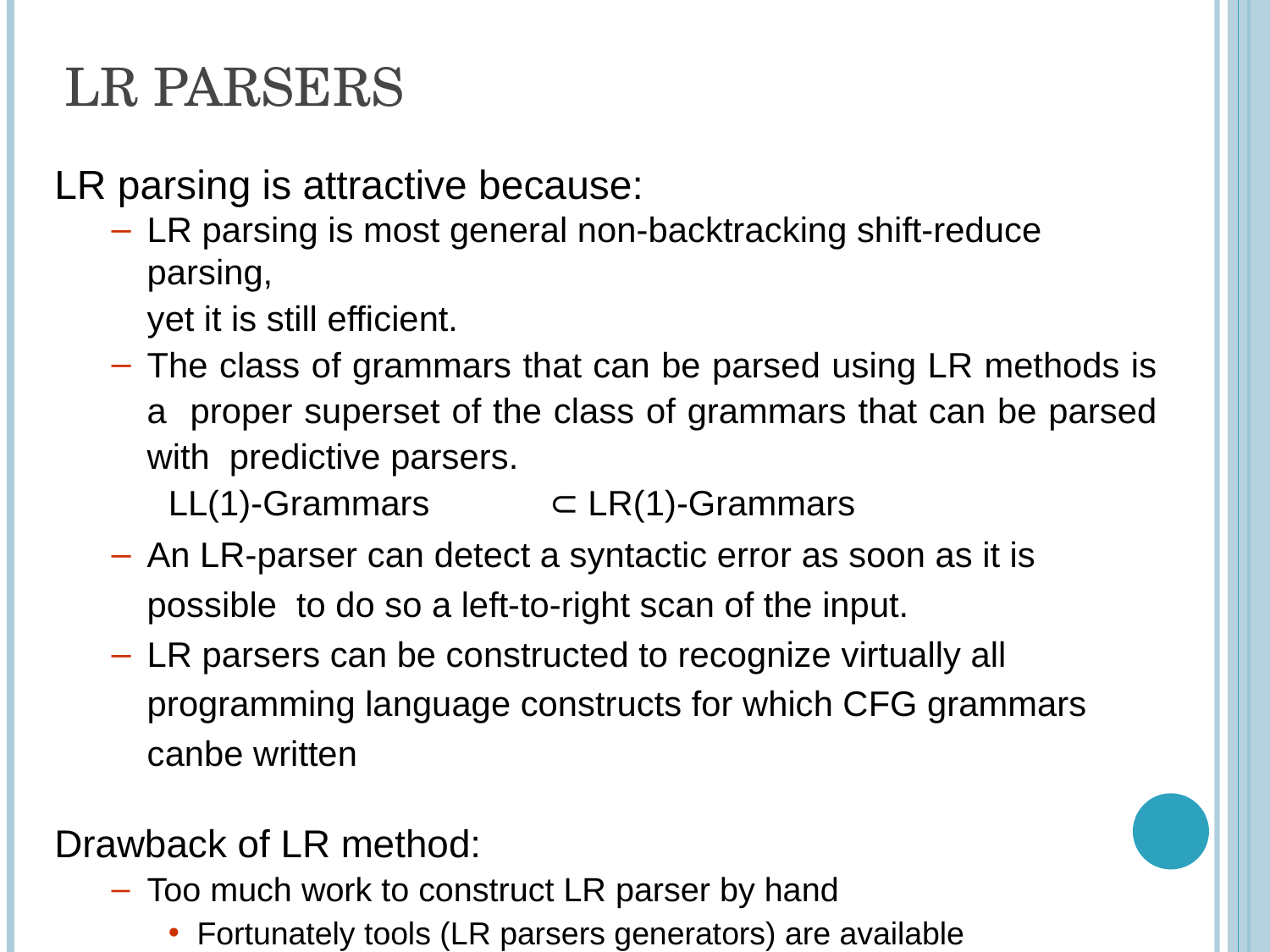

# LR Parsers
LR parsing is attractive because:
LR parsing is most general non-backtracking shift-reduce parsing,
yet it is still efficient.
The class of grammars that can be parsed using LR methods is a  proper superset of the class of grammars that can be parsed with  predictive parsers.
LL(1)-Grammars	⊂ LR(1)-Grammars
An LR-parser can detect a syntactic error as soon as it is possible  to do so a left-to-right scan of the input.
LR parsers can be constructed to recognize virtually all  programming language constructs for which CFG grammars canbe written

Drawback of LR method:
Too much work to construct LR parser by hand
Fortunately tools (LR parsers generators) are available